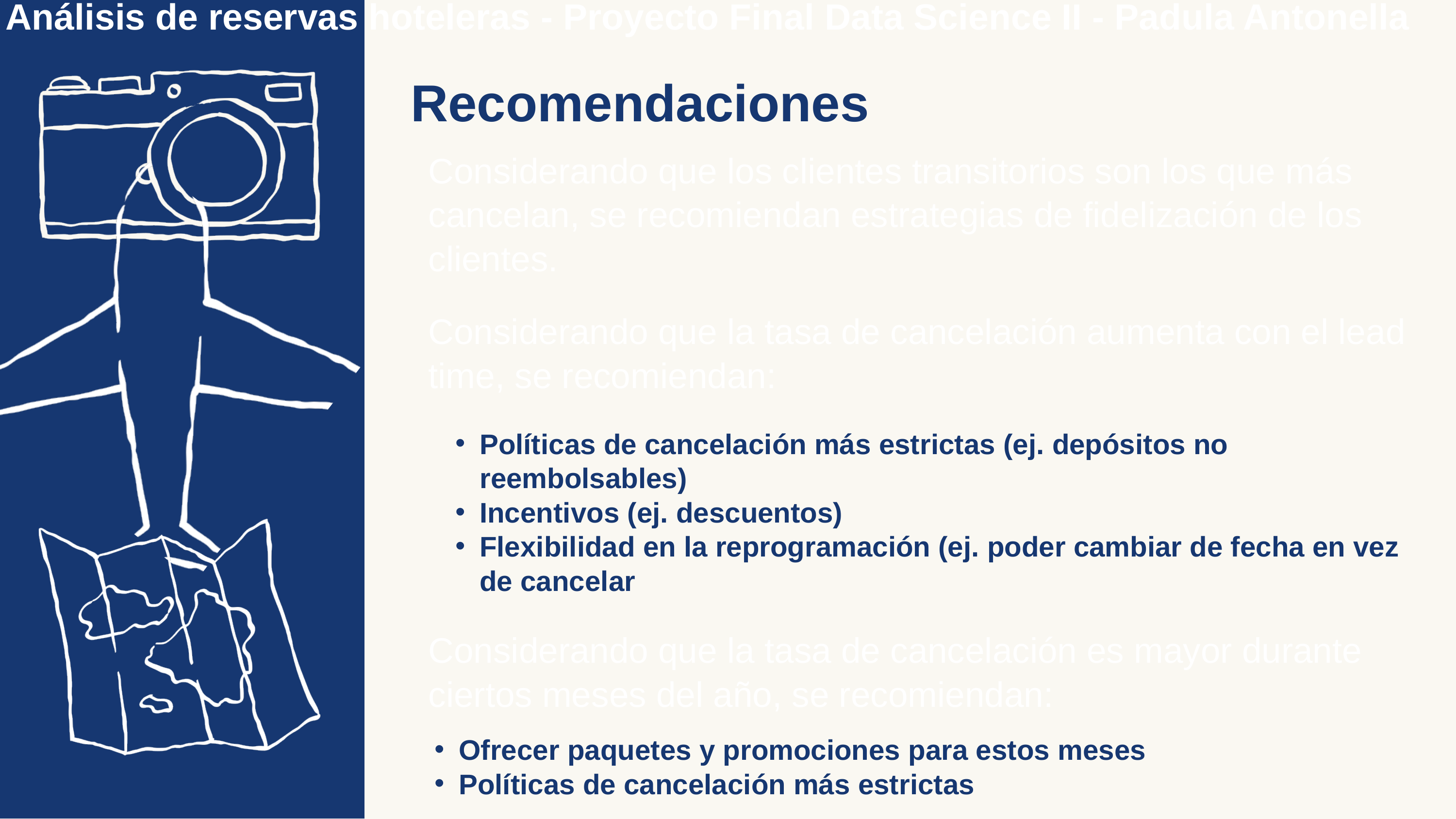

Análisis de reservas hoteleras - Proyecto Final Data Science II - Padula Antonella
Recomendaciones

Considerando que los clientes transitorios son los que más cancelan, se recomiendan estrategias de fidelización de los clientes.

Considerando que la tasa de cancelación aumenta con el lead time, se recomiendan:
Políticas de cancelación más estrictas (ej. depósitos no reembolsables)
Incentivos (ej. descuentos)
Flexibilidad en la reprogramación (ej. poder cambiar de fecha en vez de cancelar

Considerando que la tasa de cancelación es mayor durante ciertos meses del año, se recomiendan:
Ofrecer paquetes y promociones para estos meses
Políticas de cancelación más estrictas